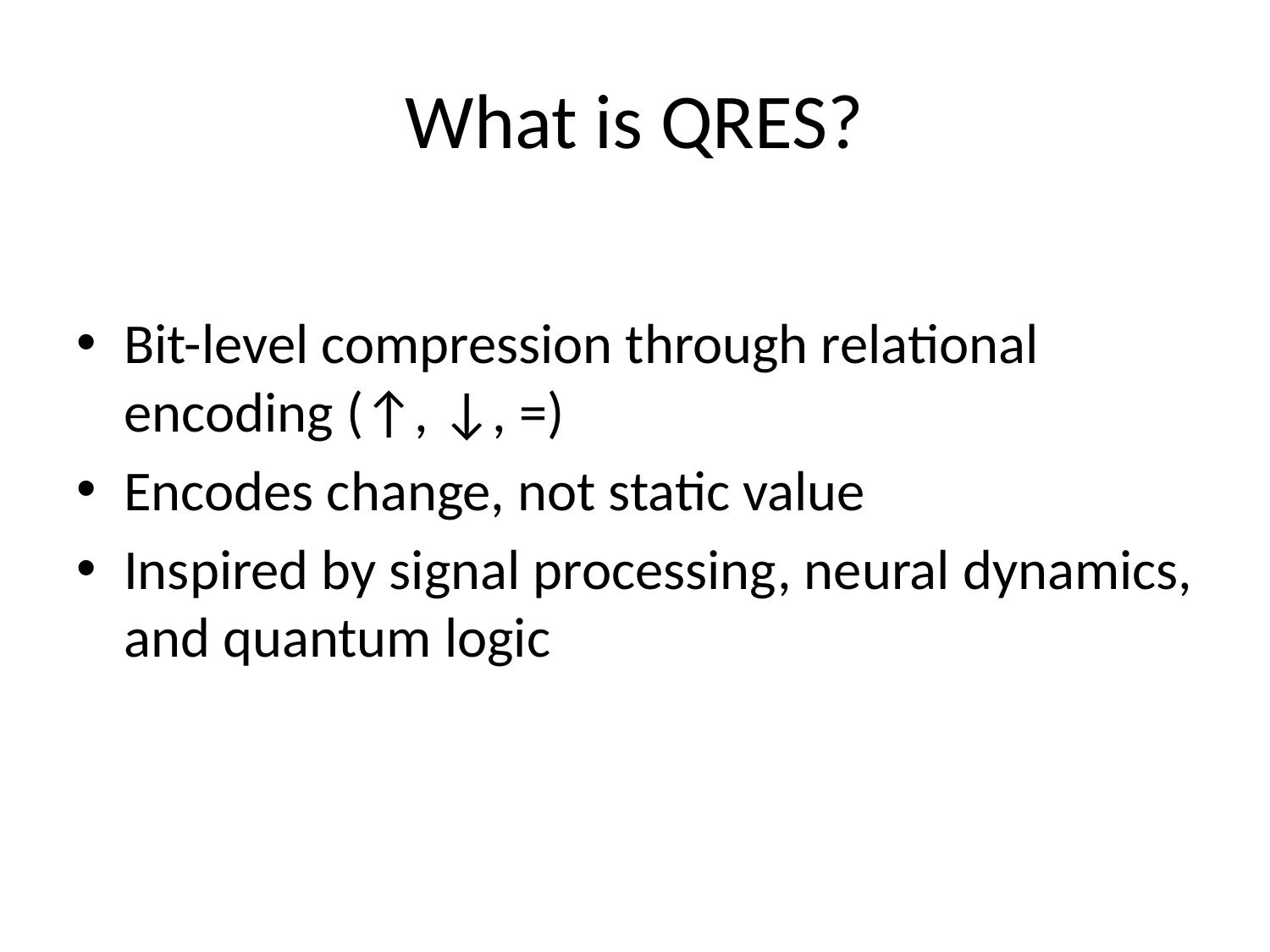

# What is QRES?

Bit-level compression through relational encoding (↑, ↓, =)
Encodes change, not static value
Inspired by signal processing, neural dynamics, and quantum logic